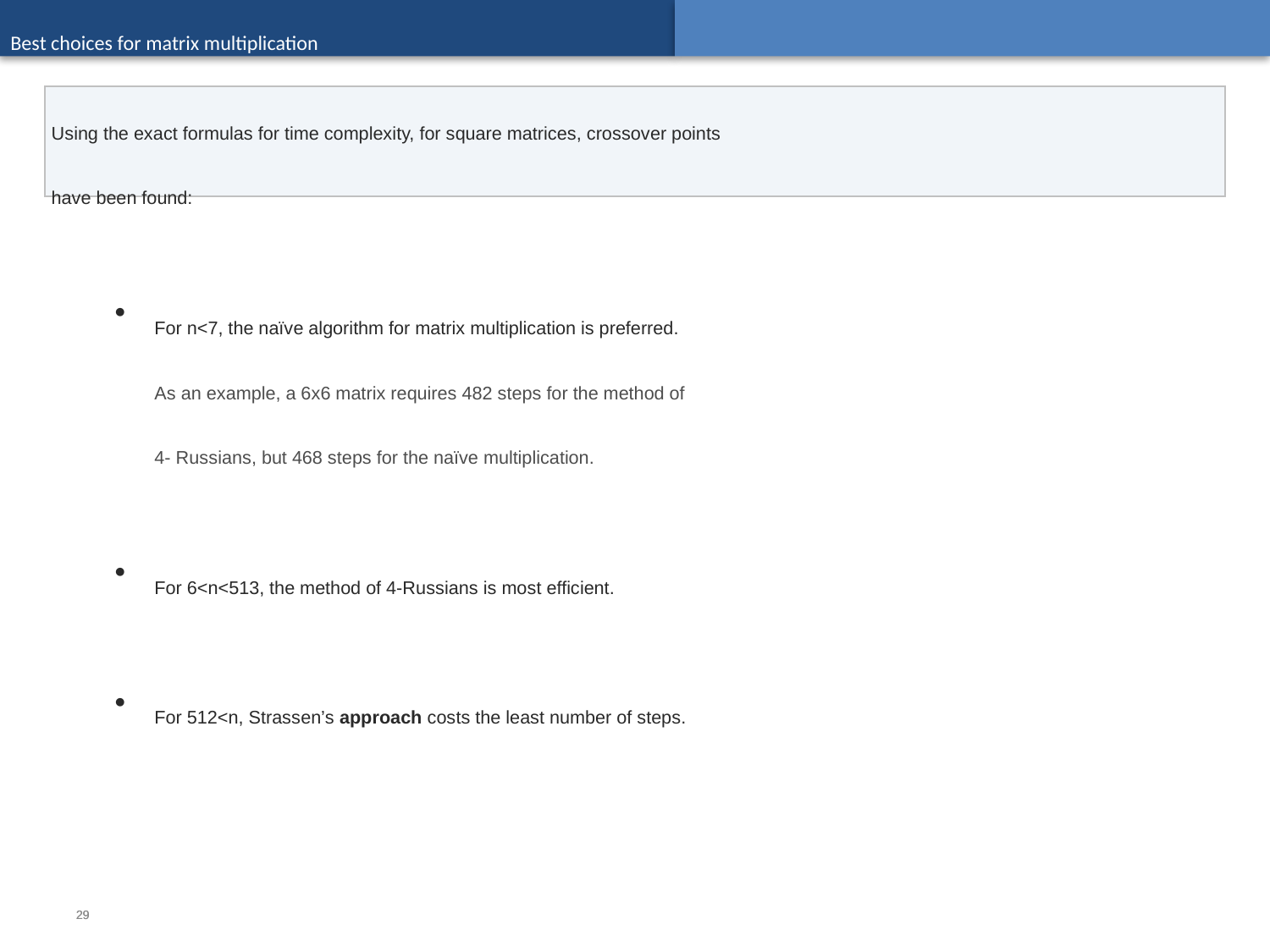

Best choices for matrix multiplication

Using the exact formulas for time complexity, for square matrices, crossover points
have been found:

For n<7, the naïve algorithm for matrix multiplication is preferred.
As an example, a 6x6 matrix requires 482 steps for the method of
4- Russians, but 468 steps for the naïve multiplication.

For 6<n<513, the method of 4-Russians is most efficient.

For 512<n, Strassen’s approach costs the least number of steps.

29
29